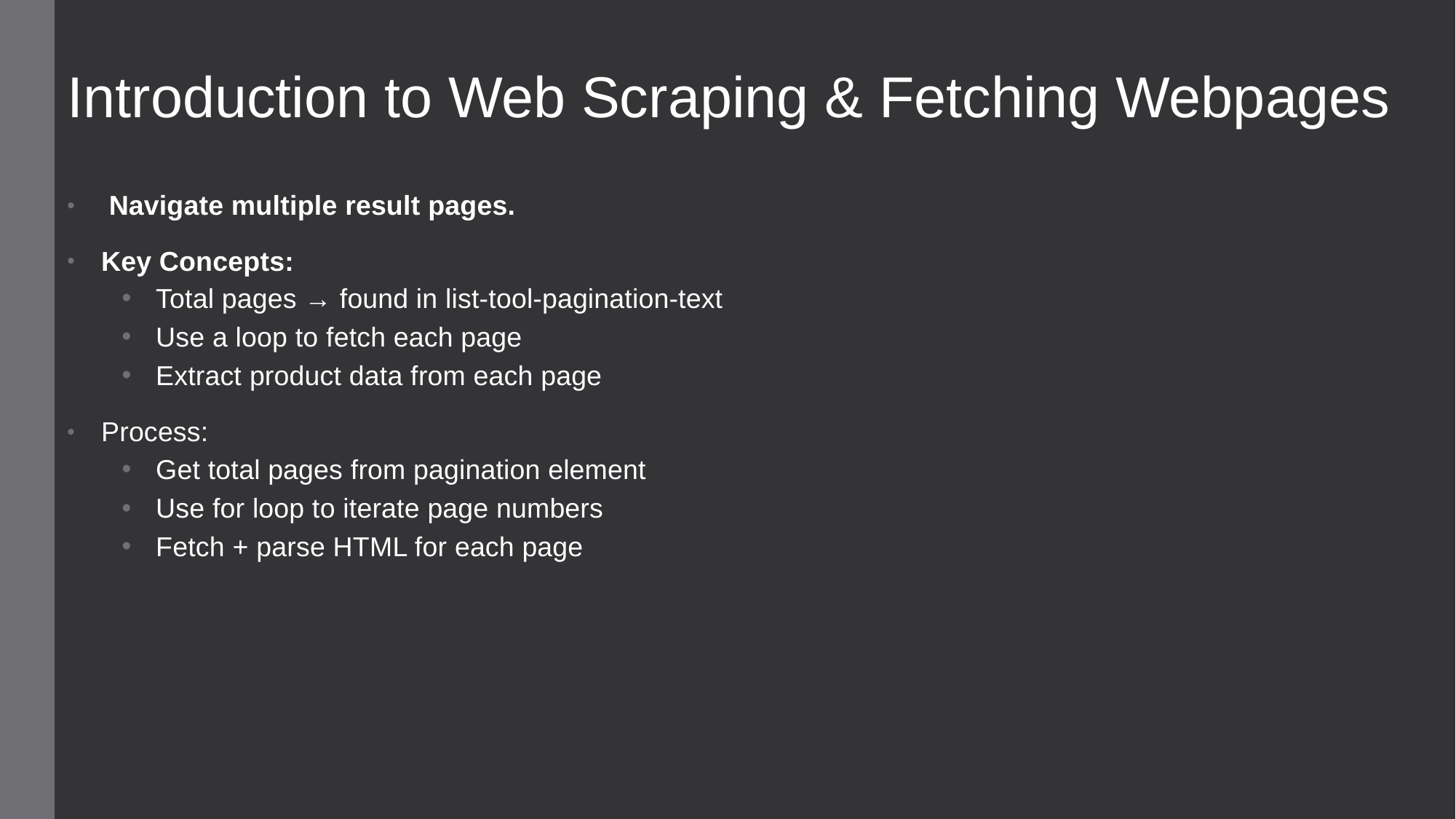

Introduction to Web Scraping & Fetching Webpages

 Navigate multiple result pages.
Key Concepts:
Total pages → found in list-tool-pagination-text
Use a loop to fetch each page
Extract product data from each page
Process:
Get total pages from pagination element
Use for loop to iterate page numbers
Fetch + parse HTML for each page